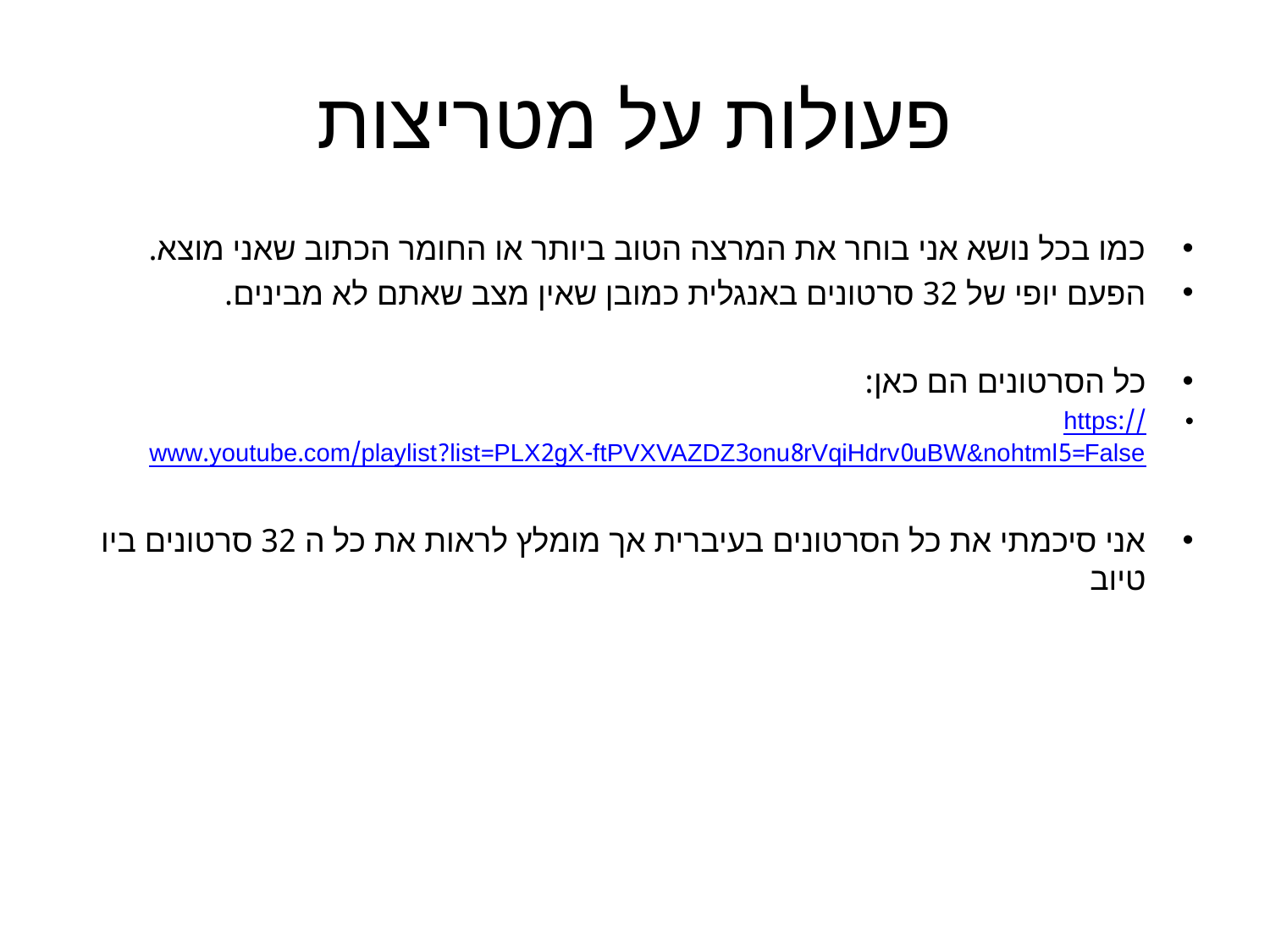

# פעולות על מטריצות
כמו בכל נושא אני בוחר את המרצה הטוב ביותר או החומר הכתוב שאני מוצא.
הפעם יופי של 32 סרטונים באנגלית כמובן שאין מצב שאתם לא מבינים.

כל הסרטונים הם כאן:
https://www.youtube.com/playlist?list=PLX2gX-ftPVXVAZDZ3onu8rVqiHdrv0uBW&nohtml5=False

אני סיכמתי את כל הסרטונים בעיברית אך מומלץ לראות את כל ה 32 סרטונים ביו טיוב